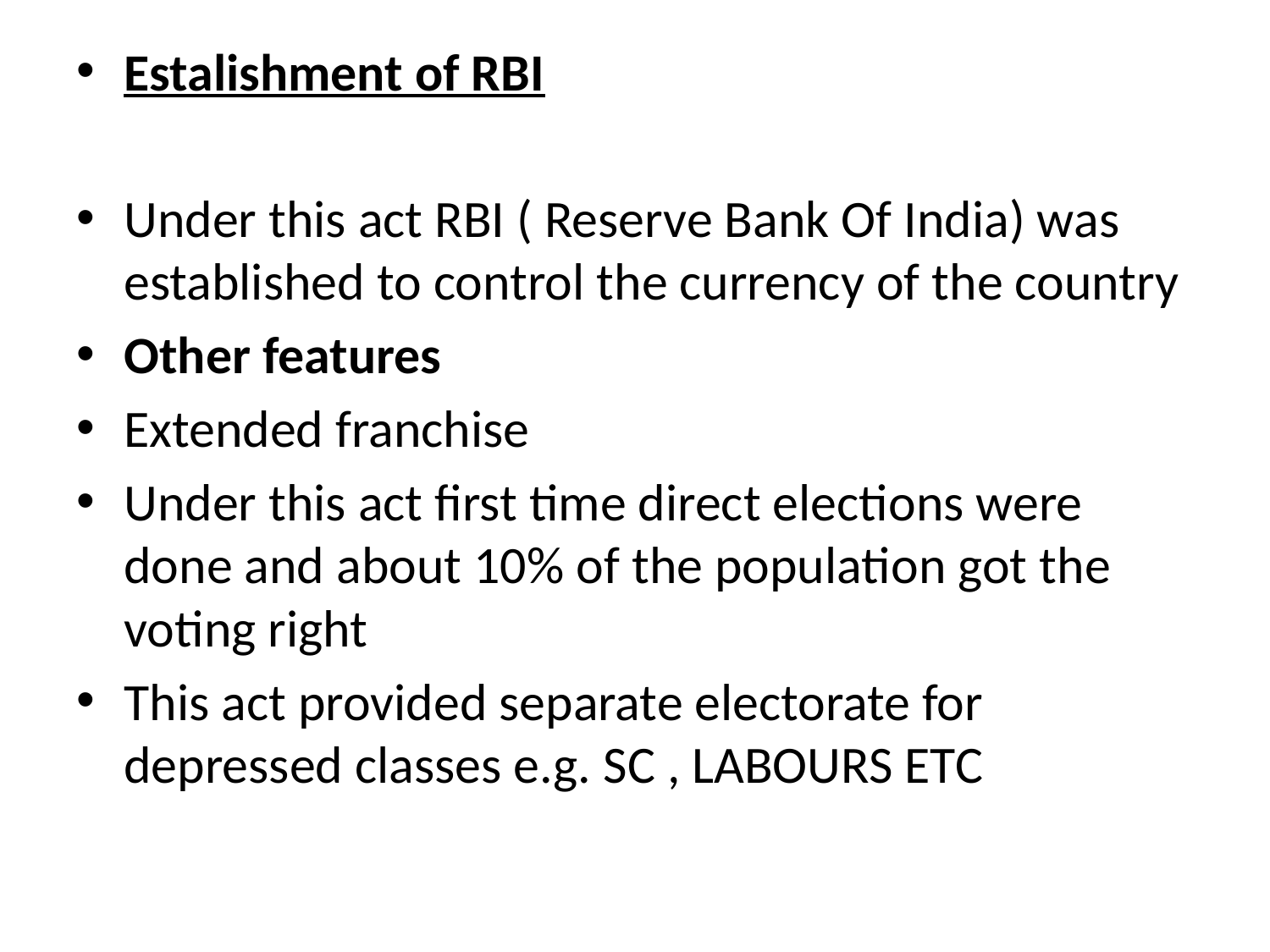

Estalishment of RBI

Under this act RBI ( Reserve Bank Of India) was established to control the currency of the country
Other features
Extended franchise
Under this act first time direct elections were done and about 10% of the population got the voting right
This act provided separate electorate for depressed classes e.g. SC , LABOURS ETC